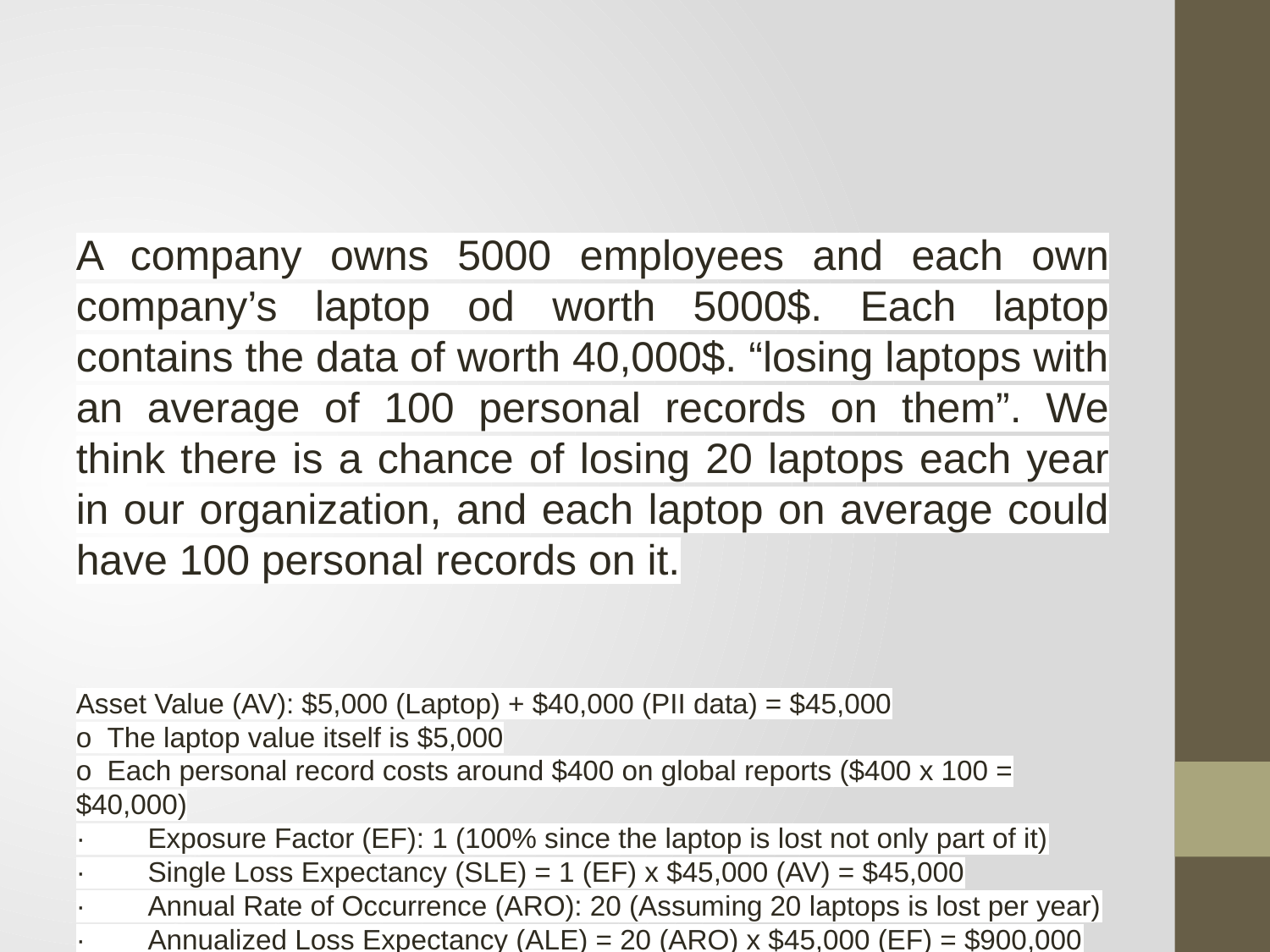

A company owns 5000 employees and each own company’s laptop od worth 5000$. Each laptop contains the data of worth 40,000$. “losing laptops with an average of 100 personal records on them”. We think there is a chance of losing 20 laptops each year in our organization, and each laptop on average could have 100 personal records on it.

Asset Value (AV): $5,000 (Laptop) + $40,000 (PII data) = $45,000
o  The laptop value itself is $5,000
o  Each personal record costs around $400 on global reports ($400 x 100 = $40,000)
·        Exposure Factor (EF): 1 (100% since the laptop is lost not only part of it)
·        Single Loss Expectancy (SLE) = 1 (EF) x $45,000 (AV) = $45,000
·        Annual Rate of Occurrence (ARO): 20 (Assuming 20 laptops is lost per year)
·        Annualized Loss Expectancy (ALE) = 20 (ARO) x $45,000 (EF) = $900,000